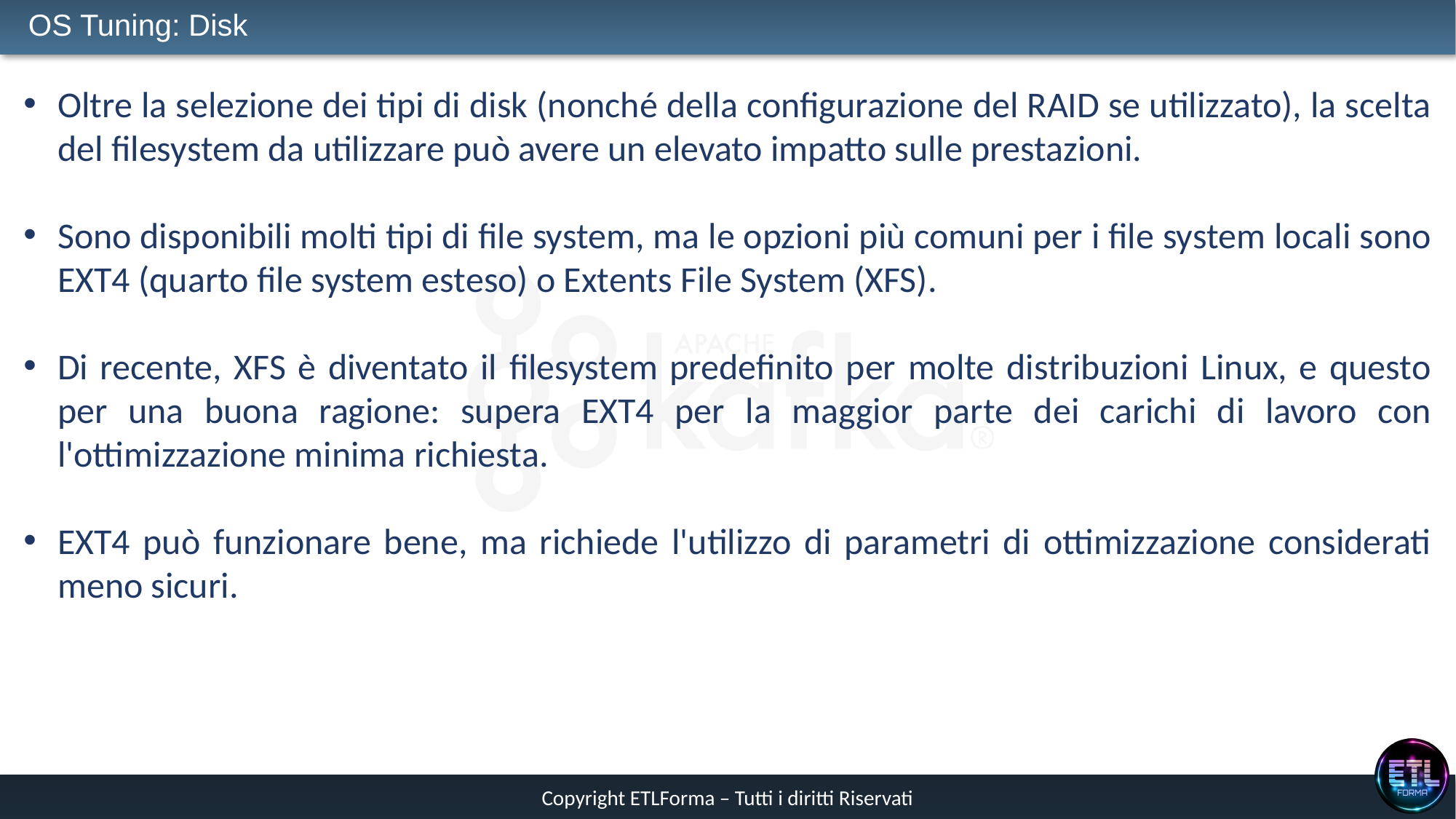

# OS Tuning: Disk
Oltre la selezione dei tipi di disk (nonché della configurazione del RAID se utilizzato), la scelta del filesystem da utilizzare può avere un elevato impatto sulle prestazioni.

Sono disponibili molti tipi di file system, ma le opzioni più comuni per i file system locali sono EXT4 (quarto file system esteso) o Extents File System (XFS).

Di recente, XFS è diventato il filesystem predefinito per molte distribuzioni Linux, e questo per una buona ragione: supera EXT4 per la maggior parte dei carichi di lavoro con l'ottimizzazione minima richiesta.

EXT4 può funzionare bene, ma richiede l'utilizzo di parametri di ottimizzazione considerati meno sicuri.